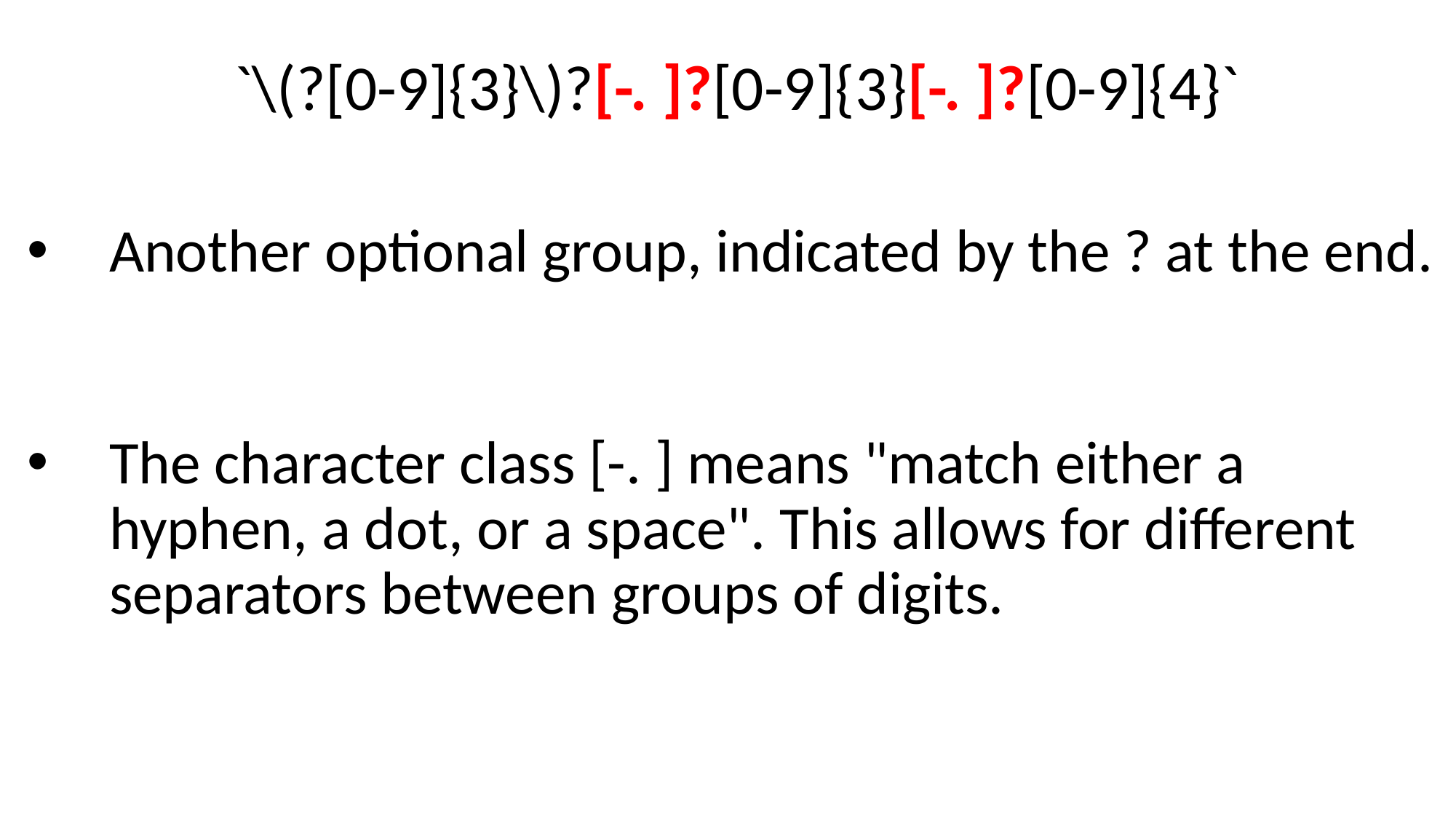

# `\(?[0-9]{3}\)?[-. ]?[0-9]{3}[-. ]?[0-9]{4}`

Another optional group, indicated by the ? at the end.
The character class [-. ] means "match either a hyphen, a dot, or a space". This allows for different separators between groups of digits.